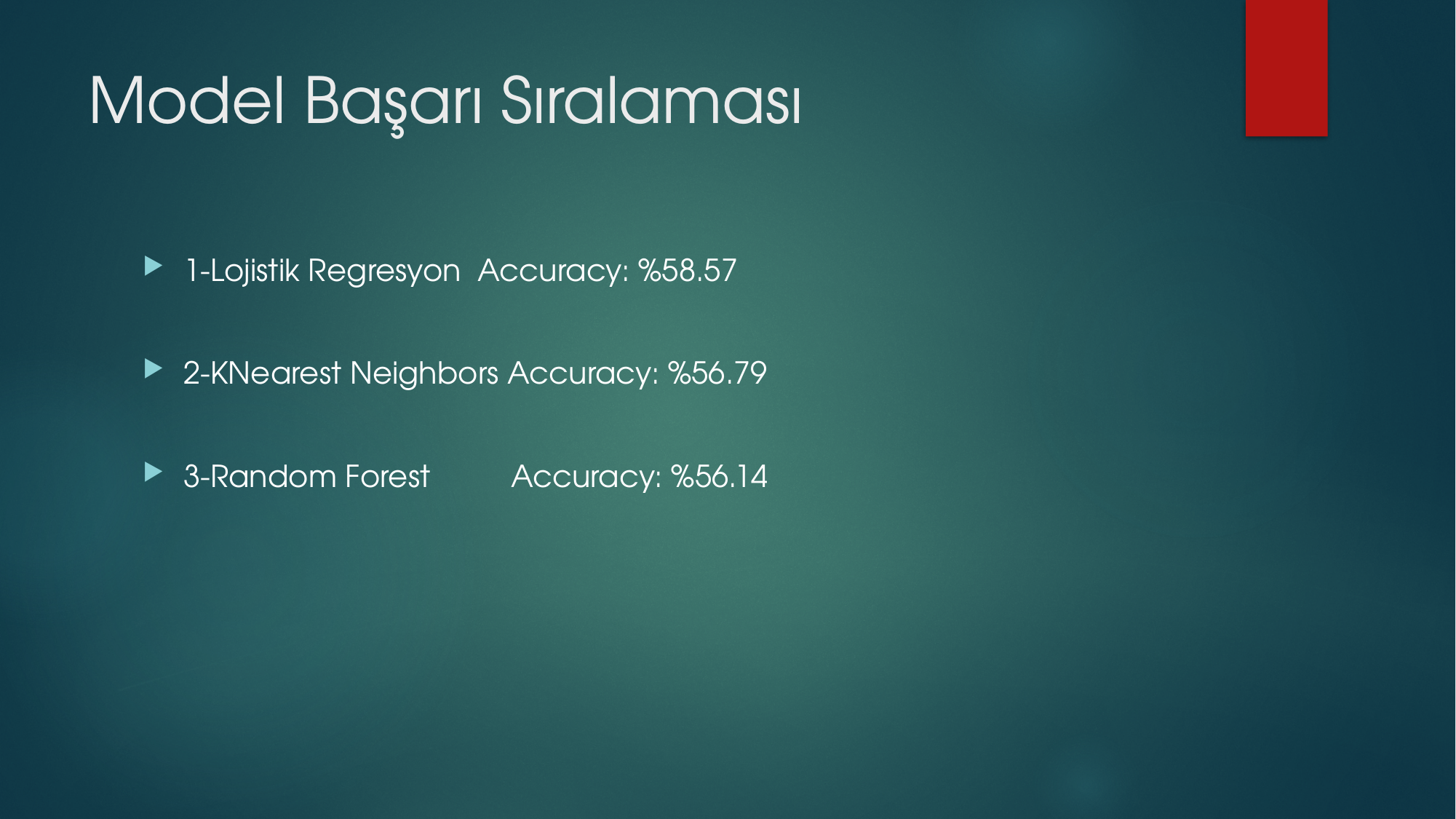

# Model Başarı Sıralaması
1-Lojistik Regresyon  Accuracy: %58.57

2-KNearest Neighbors Accuracy: %56.79

3-Random Forest	Accuracy: %56.14